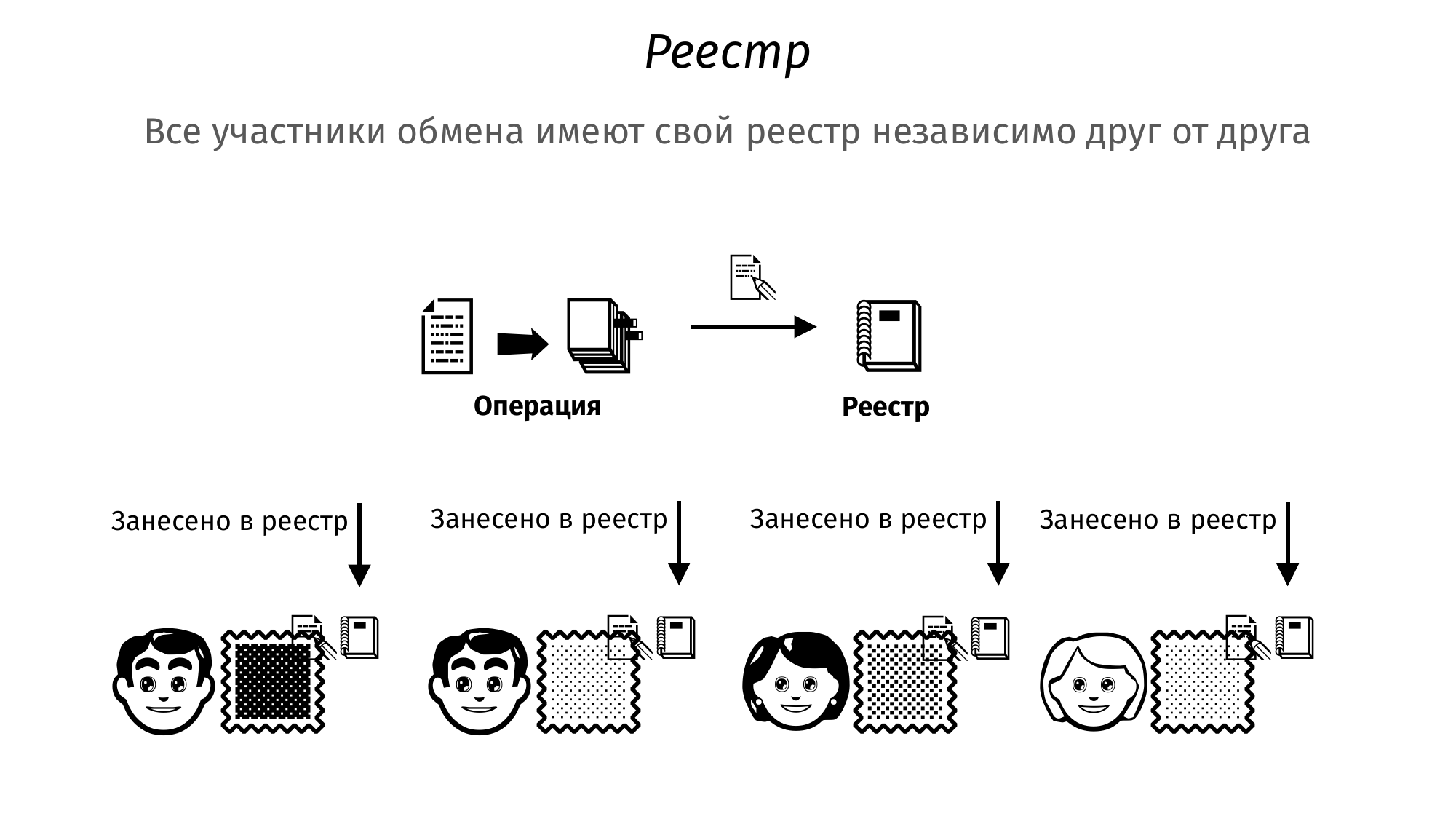

Реестр
Все участники обмена имеют свой реестр независимо друг от друга

📝
📄 ➡️ 📑
📒
Операция
Реестр
Занесено в реестр
Занесено в реестр
Занесено в реестр
Занесено в реестр
📝📒
📝📒
👨🏾
👨🏻
📝📒
👩🏼
👱🏻
📝📒